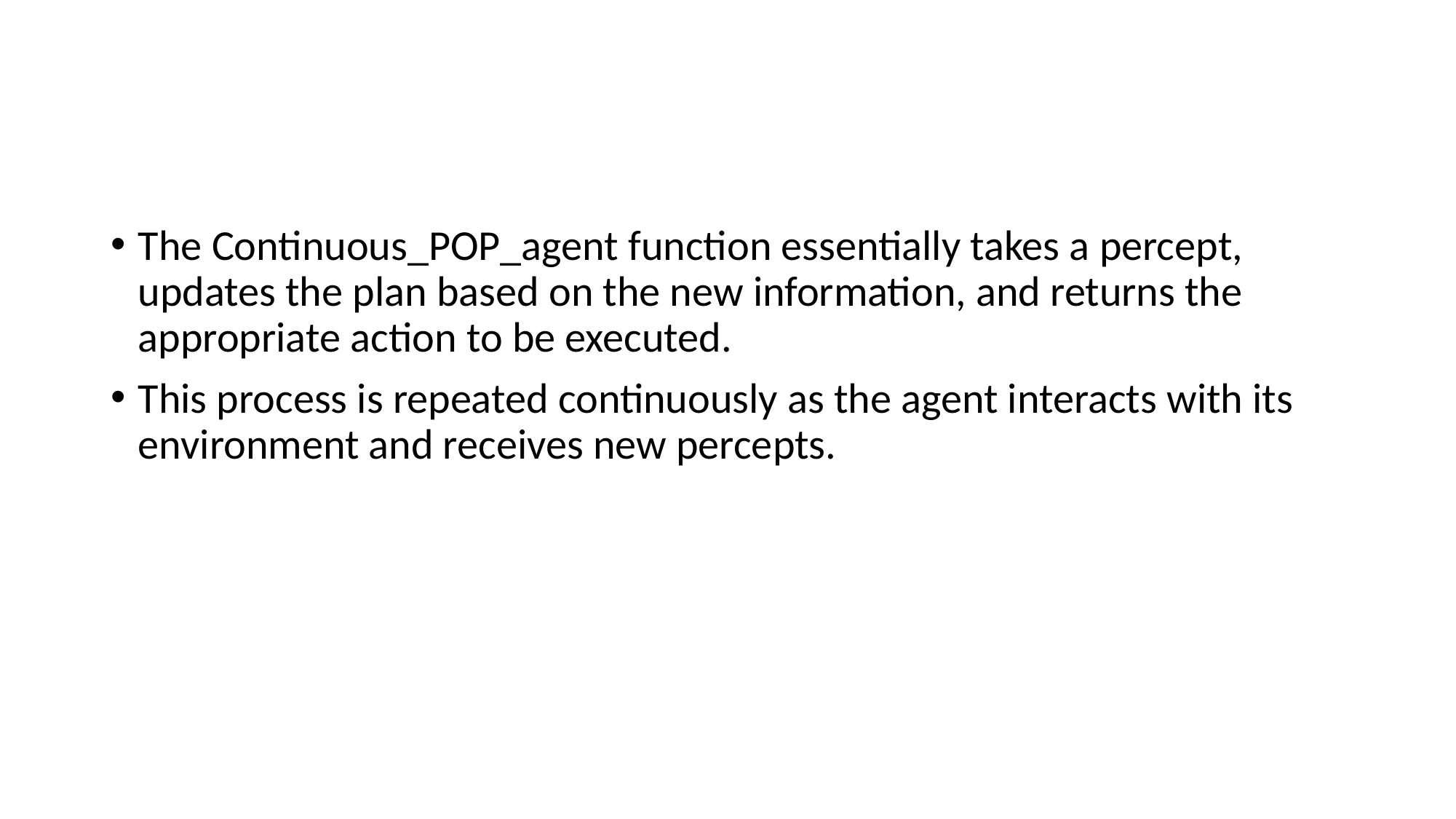

The Continuous_POP_agent function essentially takes a percept, updates the plan based on the new information, and returns the appropriate action to be executed.
This process is repeated continuously as the agent interacts with its environment and receives new percepts.